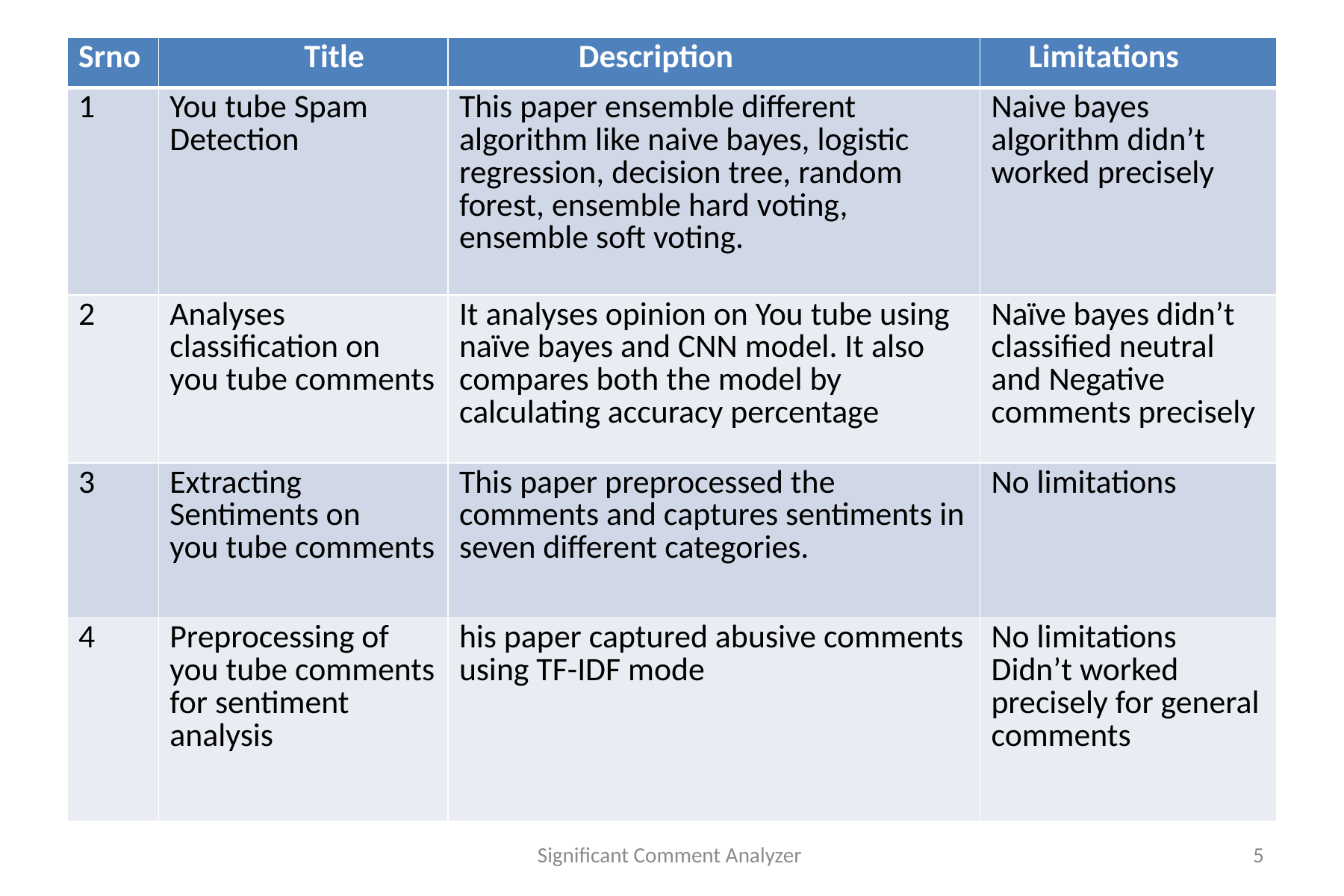

| Srno | Title | Description | Limitations |
| --- | --- | --- | --- |
| 1 | You tube Spam Detection | This paper ensemble different algorithm like naive bayes, logistic regression, decision tree, random forest, ensemble hard voting, ensemble soft voting. | Naive bayes algorithm didn’t worked precisely |
| 2 | Analyses classification on you tube comments | It analyses opinion on You tube using naïve bayes and CNN model. It also compares both the model by calculating accuracy percentage | Naïve bayes didn’t classified neutral and Negative comments precisely |
| 3 | Extracting Sentiments on you tube comments | This paper preprocessed the comments and captures sentiments in seven different categories. | No limitations |
| 4 | Preprocessing of you tube comments for sentiment analysis | his paper captured abusive comments using TF-IDF mode | No limitations Didn’t worked precisely for general comments |
Significant Comment Analyzer
5